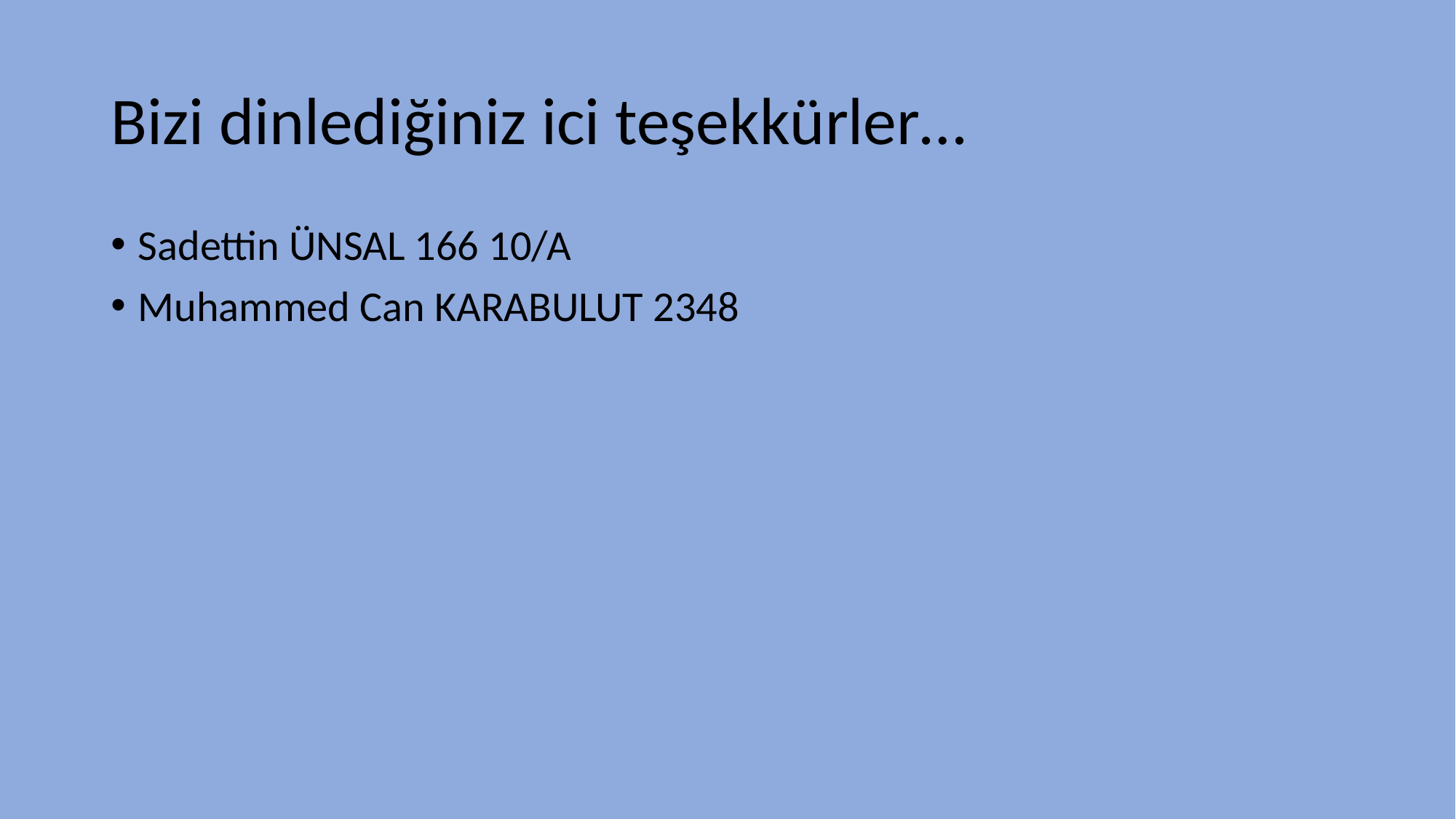

# Bizi dinlediğiniz ici teşekkürler…
Sadettin ÜNSAL 166 10/A
Muhammed Can KARABULUT 2348